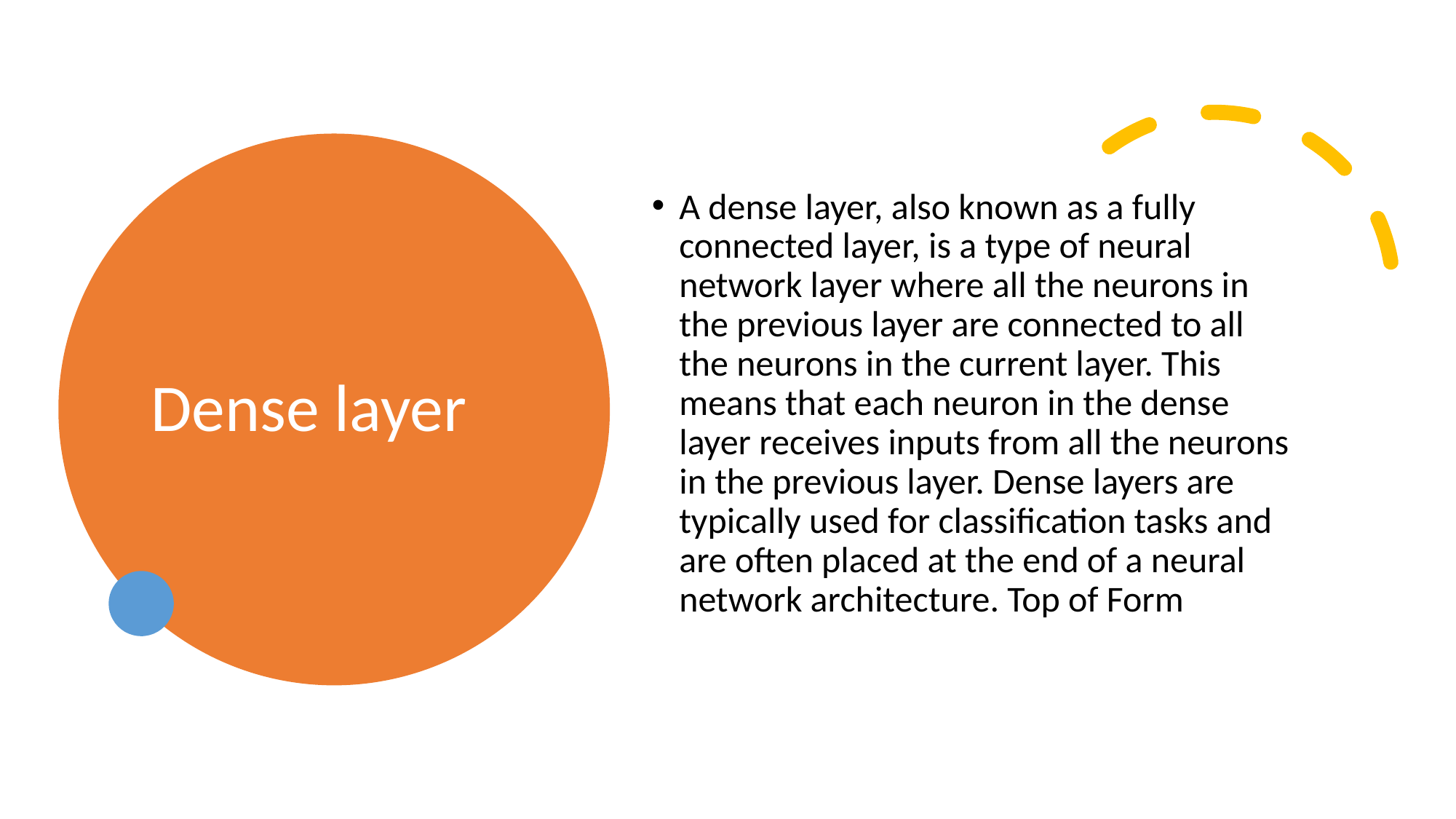

# Dense layer
A dense layer, also known as a fully connected layer, is a type of neural network layer where all the neurons in the previous layer are connected to all the neurons in the current layer. This means that each neuron in the dense layer receives inputs from all the neurons in the previous layer. Dense layers are typically used for classification tasks and are often placed at the end of a neural network architecture. Top of Form